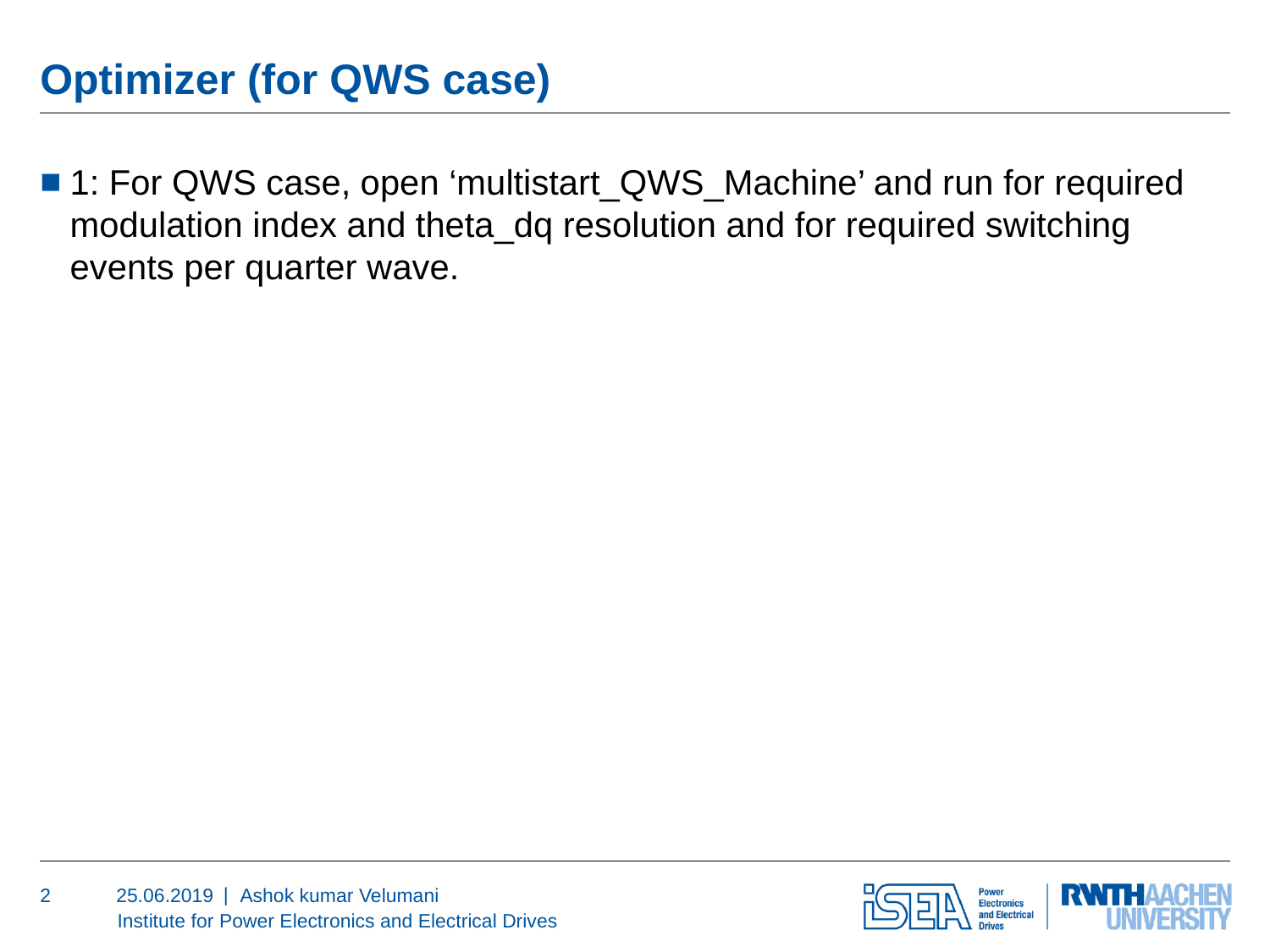

# Optimizer (for QWS case)
1: For QWS case, open ‘multistart_QWS_Machine’ and run for required modulation index and theta_dq resolution and for required switching events per quarter wave.

2
25.06.2019
Ashok kumar Velumani